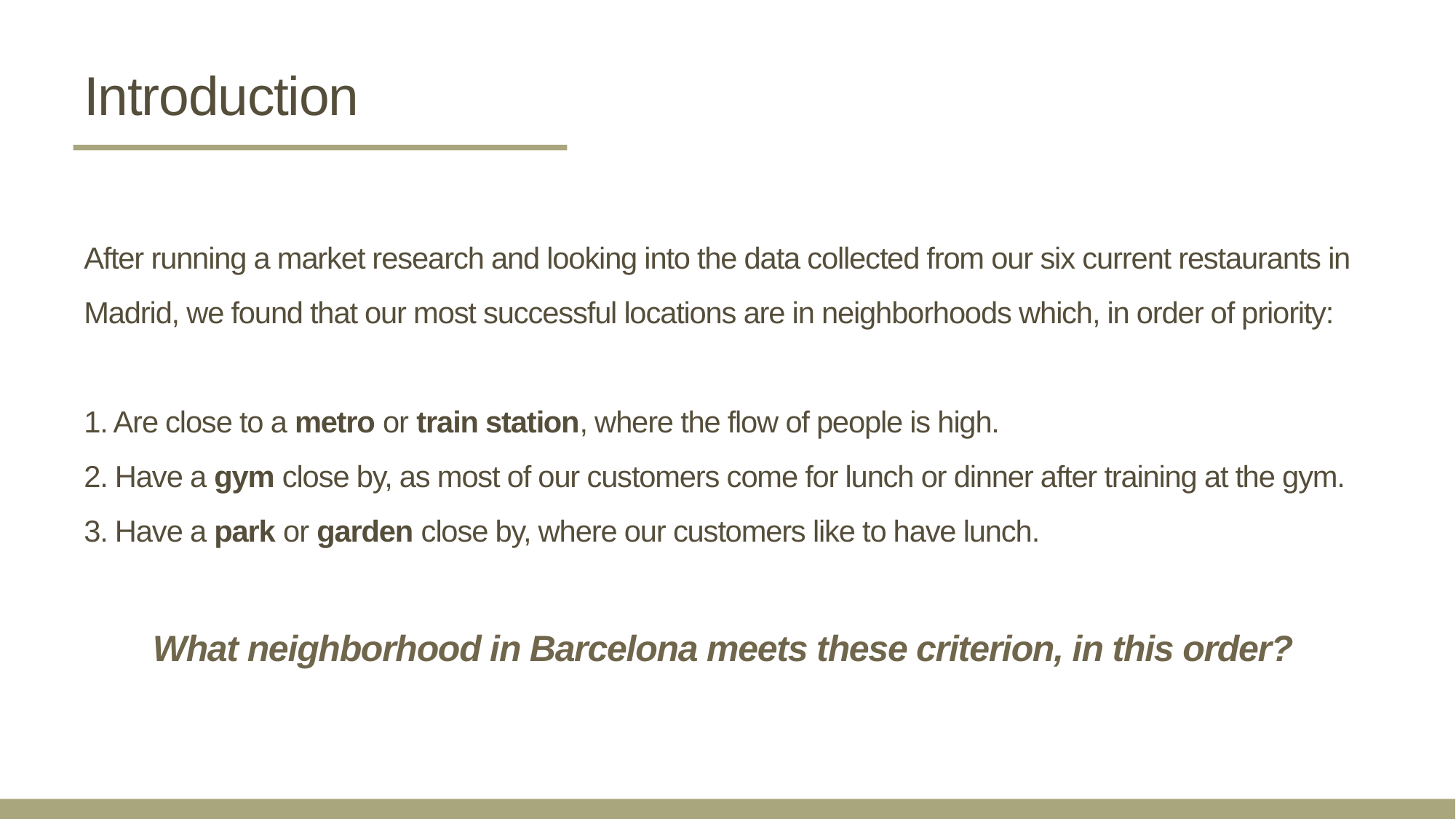

Introduction

After running a market research and looking into the data collected from our six current restaurants in Madrid, we found that our most successful locations are in neighborhoods which, in order of priority:

1. Are close to a metro or train station, where the flow of people is high.
2. Have a gym close by, as most of our customers come for lunch or dinner after training at the gym.
3. Have a park or garden close by, where our customers like to have lunch.

What neighborhood in Barcelona meets these criterion, in this order?